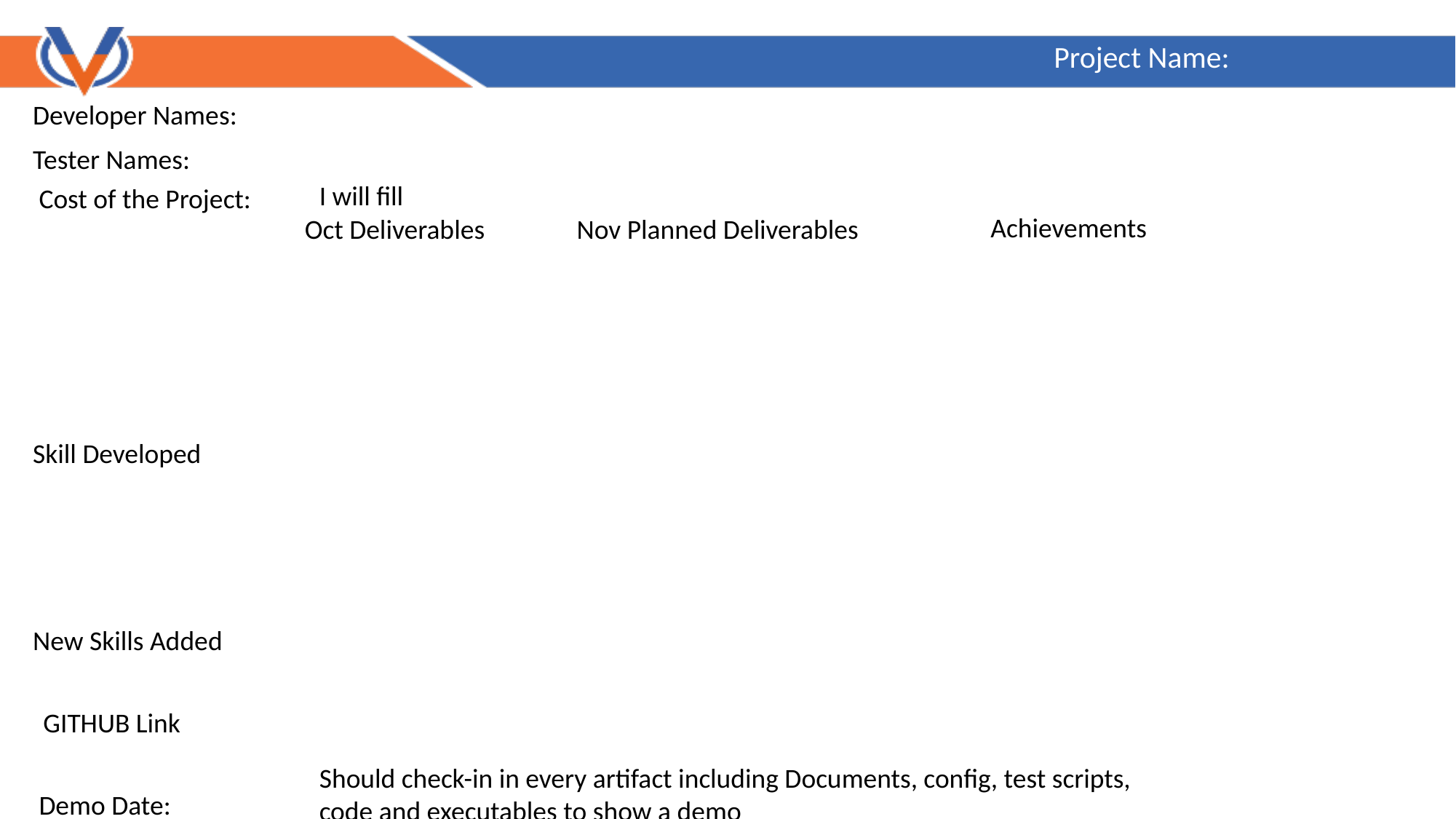

Project Name:
Developer Names:
Tester Names:
I will fill
 Cost of the Project:
Achievements
Oct Deliverables
 Nov Planned Deliverables
Skill Developed
New Skills Added
GITHUB Link
Should check-in in every artifact including Documents, config, test scripts, code and executables to show a demo
 Demo Date: